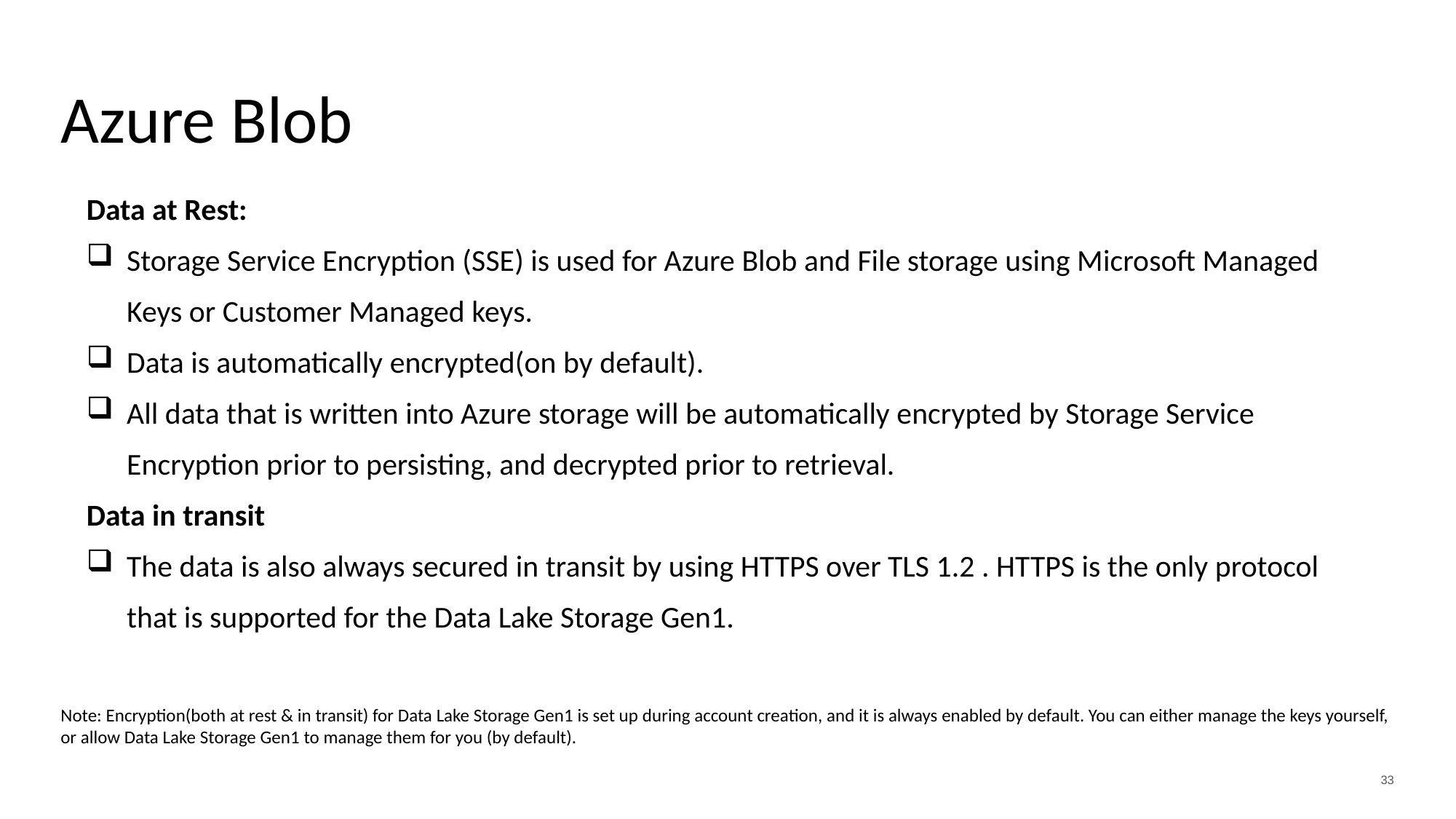

# Azure Blob
Data at Rest:
Storage Service Encryption (SSE) is used for Azure Blob and File storage using Microsoft Managed Keys or Customer Managed keys.
Data is automatically encrypted(on by default).
All data that is written into Azure storage will be automatically encrypted by Storage Service Encryption prior to persisting, and decrypted prior to retrieval.
Data in transit
The data is also always secured in transit by using HTTPS over TLS 1.2 . HTTPS is the only protocol that is supported for the Data Lake Storage Gen1.

Note: Encryption(both at rest & in transit) for Data Lake Storage Gen1 is set up during account creation, and it is always enabled by default. You can either manage the keys yourself, or allow Data Lake Storage Gen1 to manage them for you (by default).

33